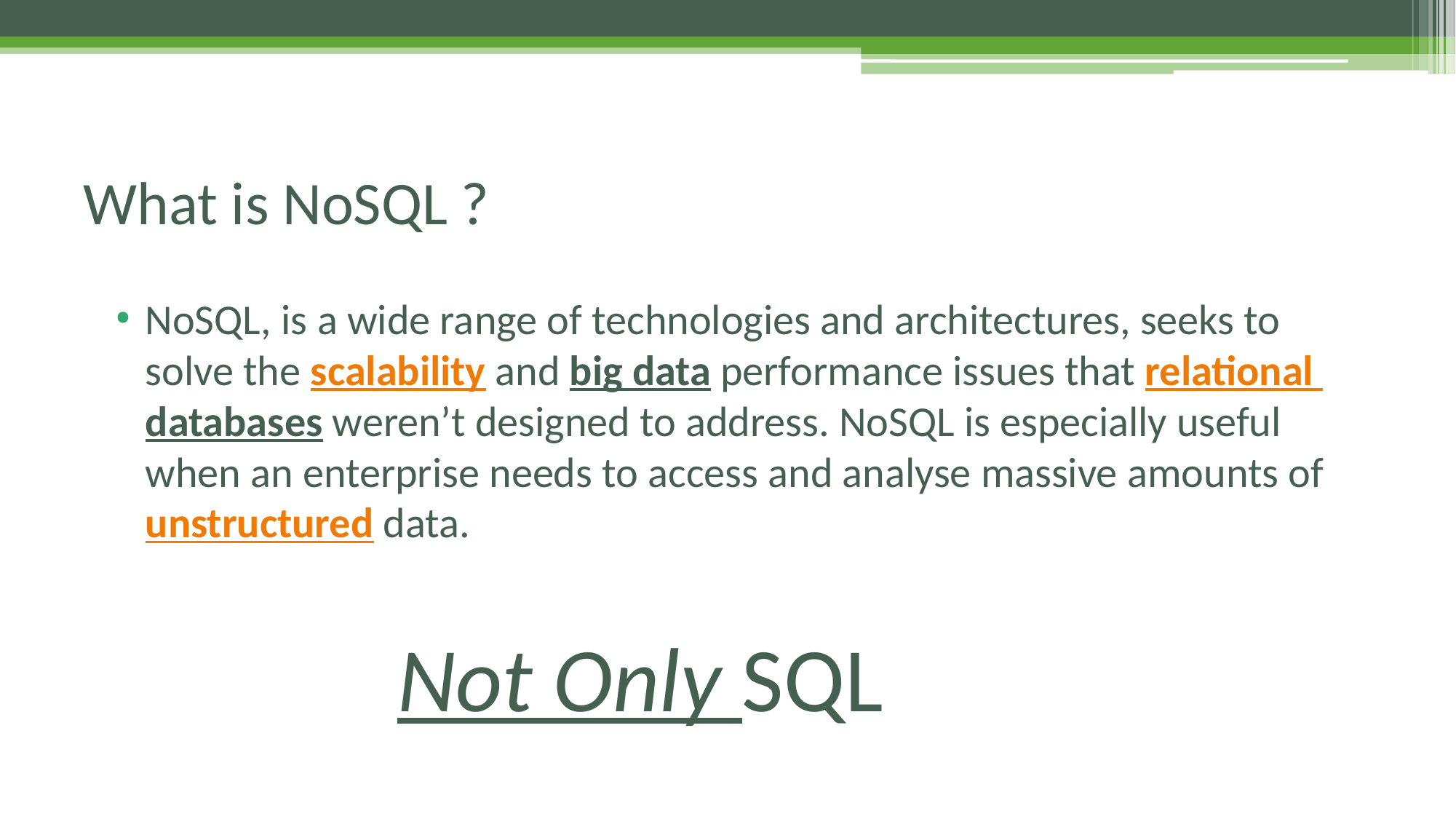

# What is NoSQL ?
NoSQL, is a wide range of technologies and architectures, seeks to solve the scalability and big data performance issues that relational databases weren’t designed to address. NoSQL is especially useful when an enterprise needs to access and analyse massive amounts of unstructured data.
Not Only SQL